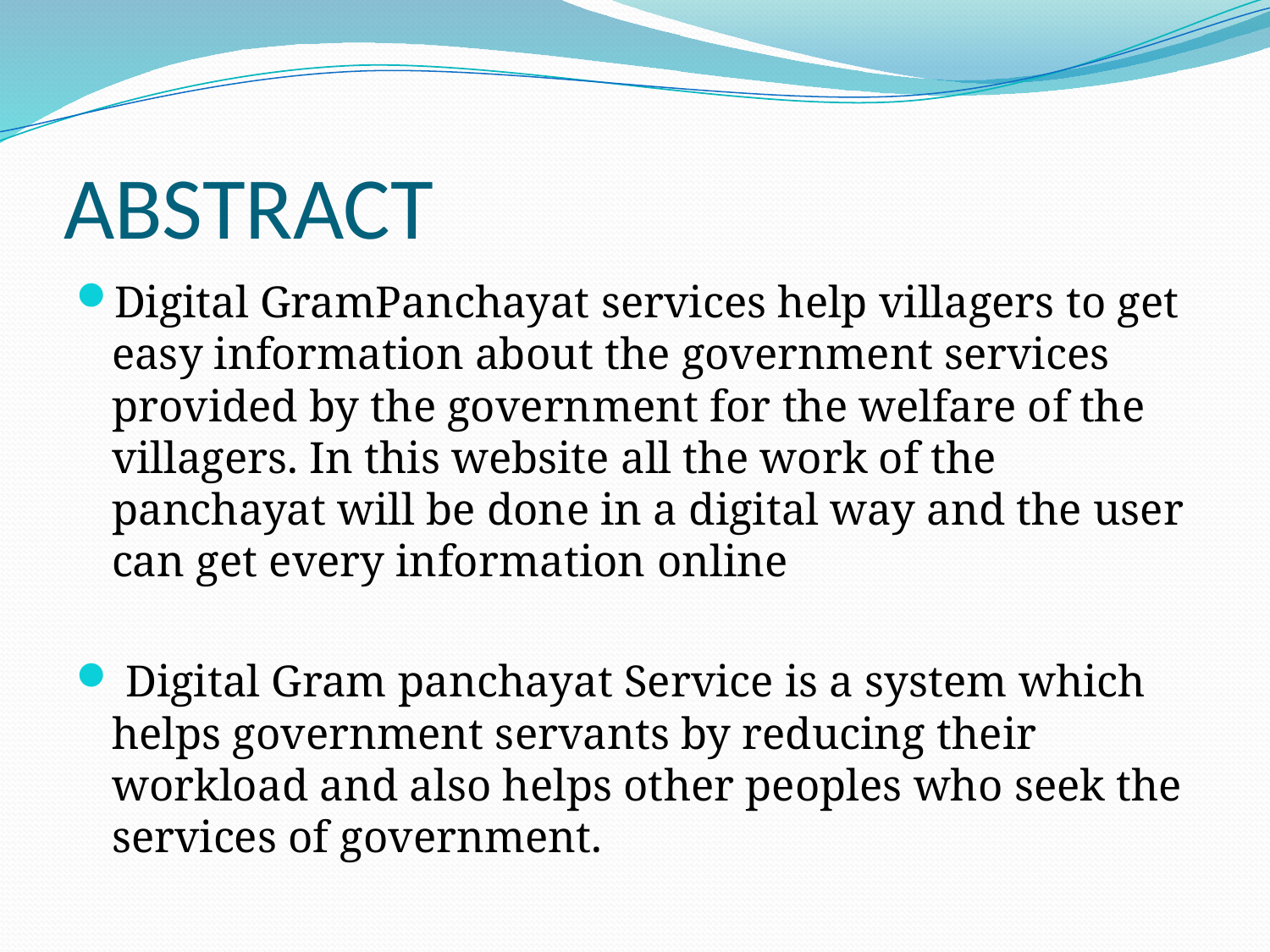

# ABSTRACT
Digital GramPanchayat services help villagers to get easy information about the government services provided by the government for the welfare of the villagers. In this website all the work of the panchayat will be done in a digital way and the user can get every information online

 Digital Gram panchayat Service is a system which helps government servants by reducing their workload and also helps other peoples who seek the services of government.